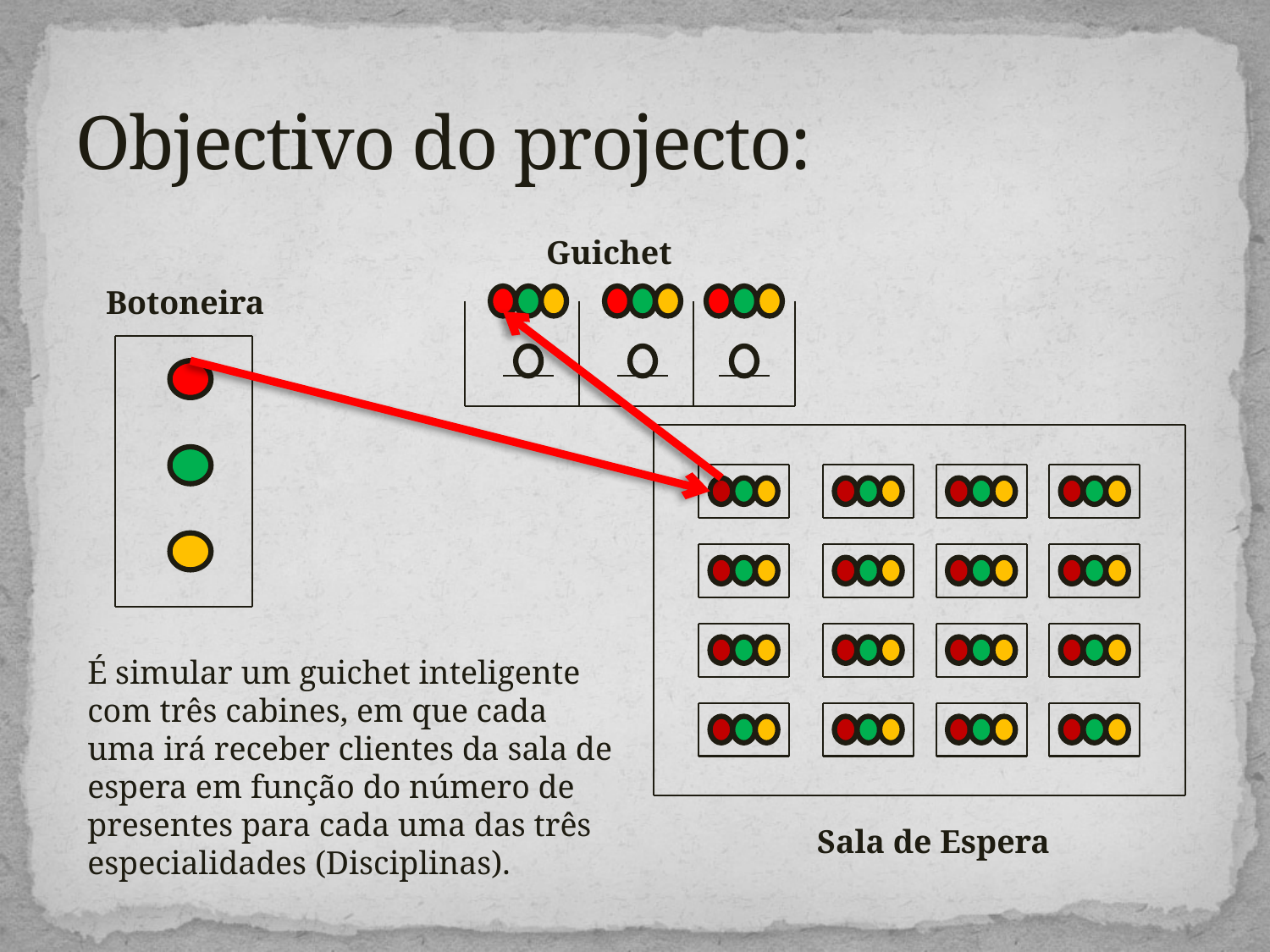

# Objectivo do projecto:

Guichet
Botoneira

É simular um guichet inteligente com três cabines, em que cada uma irá receber clientes da sala de espera em função do número de presentes para cada uma das três especialidades (Disciplinas).
   Sala de Espera